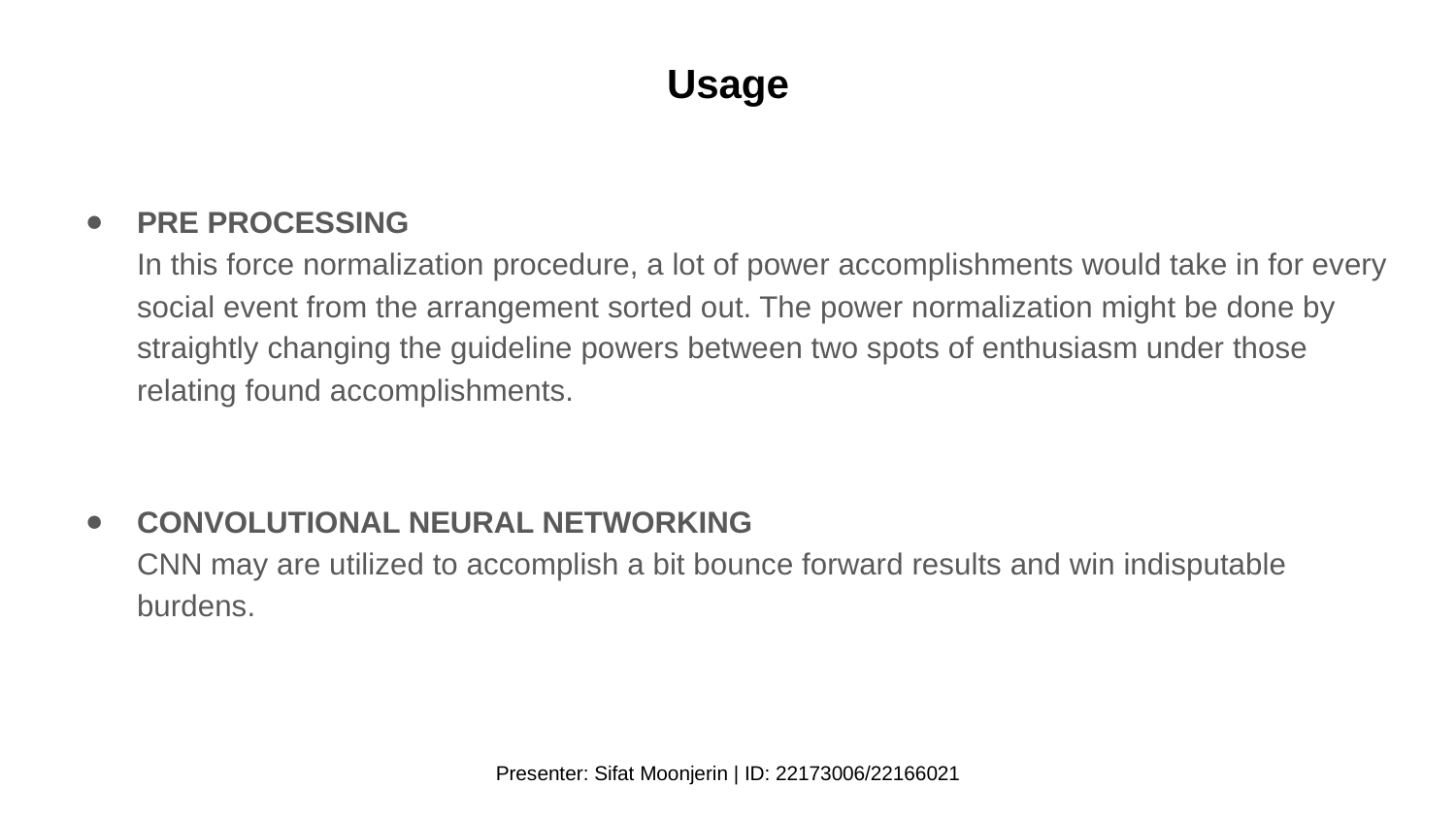

# Usage
PRE PROCESSING
In this force normalization procedure, a lot of power accomplishments would take in for every social event from the arrangement sorted out. The power normalization might be done by straightly changing the guideline powers between two spots of enthusiasm under those relating found accomplishments.

CONVOLUTIONAL NEURAL NETWORKING
CNN may are utilized to accomplish a bit bounce forward results and win indisputable burdens.
Presenter: Sifat Moonjerin | ID: 22173006/22166021